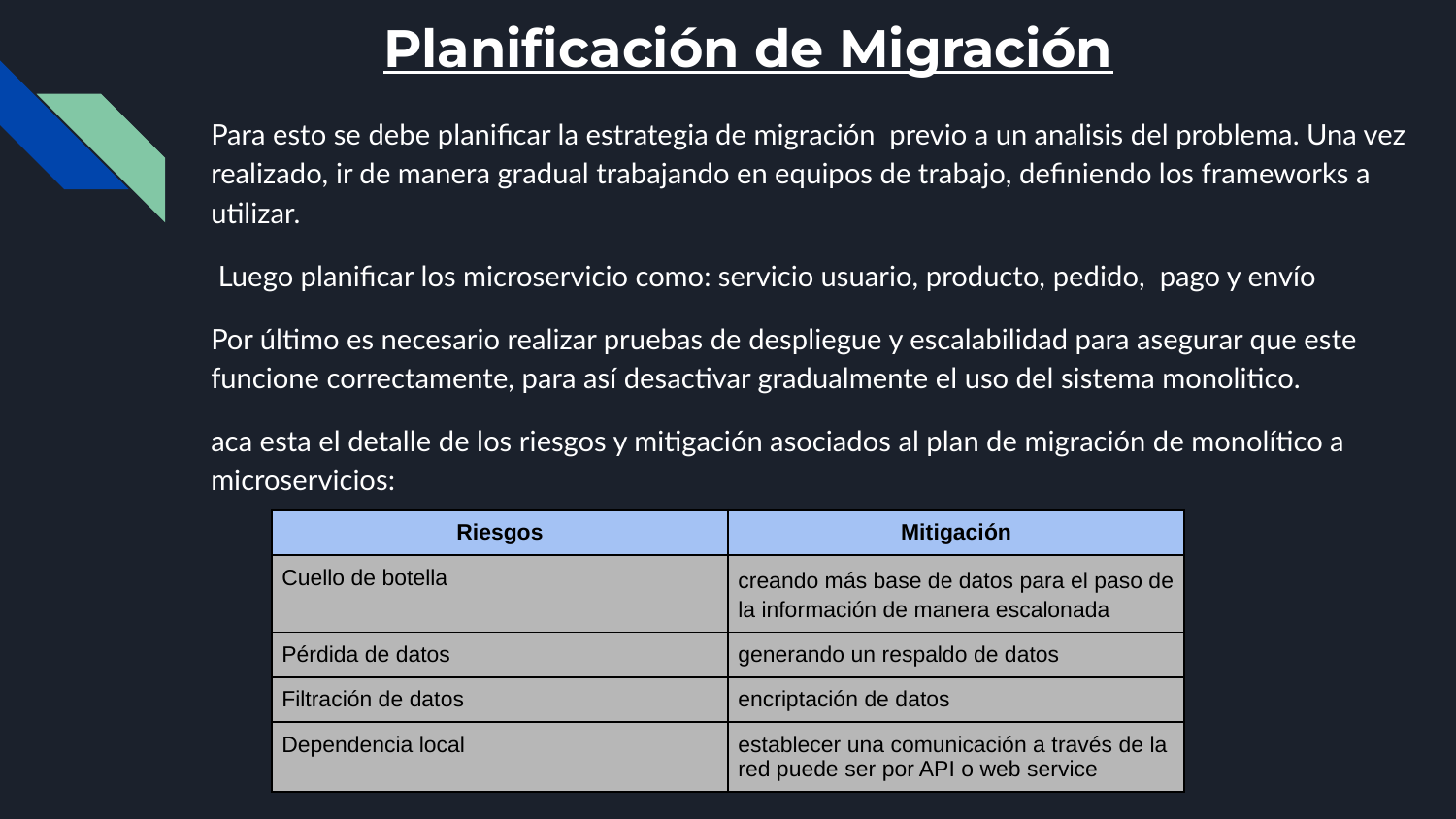

# Planificación de Migración
Para esto se debe planificar la estrategia de migración  previo a un analisis del problema. Una vez realizado, ir de manera gradual trabajando en equipos de trabajo, definiendo los frameworks a utilizar.
 Luego planificar los microservicio como: servicio usuario, producto, pedido,  pago y envío
Por último es necesario realizar pruebas de despliegue y escalabilidad para asegurar que este funcione correctamente, para así desactivar gradualmente el uso del sistema monolitico.
aca esta el detalle de los riesgos y mitigación asociados al plan de migración de monolítico a microservicios:
| Riesgos | Mitigación |
| --- | --- |
| Cuello de botella | creando más base de datos para el paso de la información de manera escalonada |
| Pérdida de datos | generando un respaldo de datos |
| Filtración de datos | encriptación de datos |
| Dependencia local | establecer una comunicación a través de la red puede ser por API o web service |